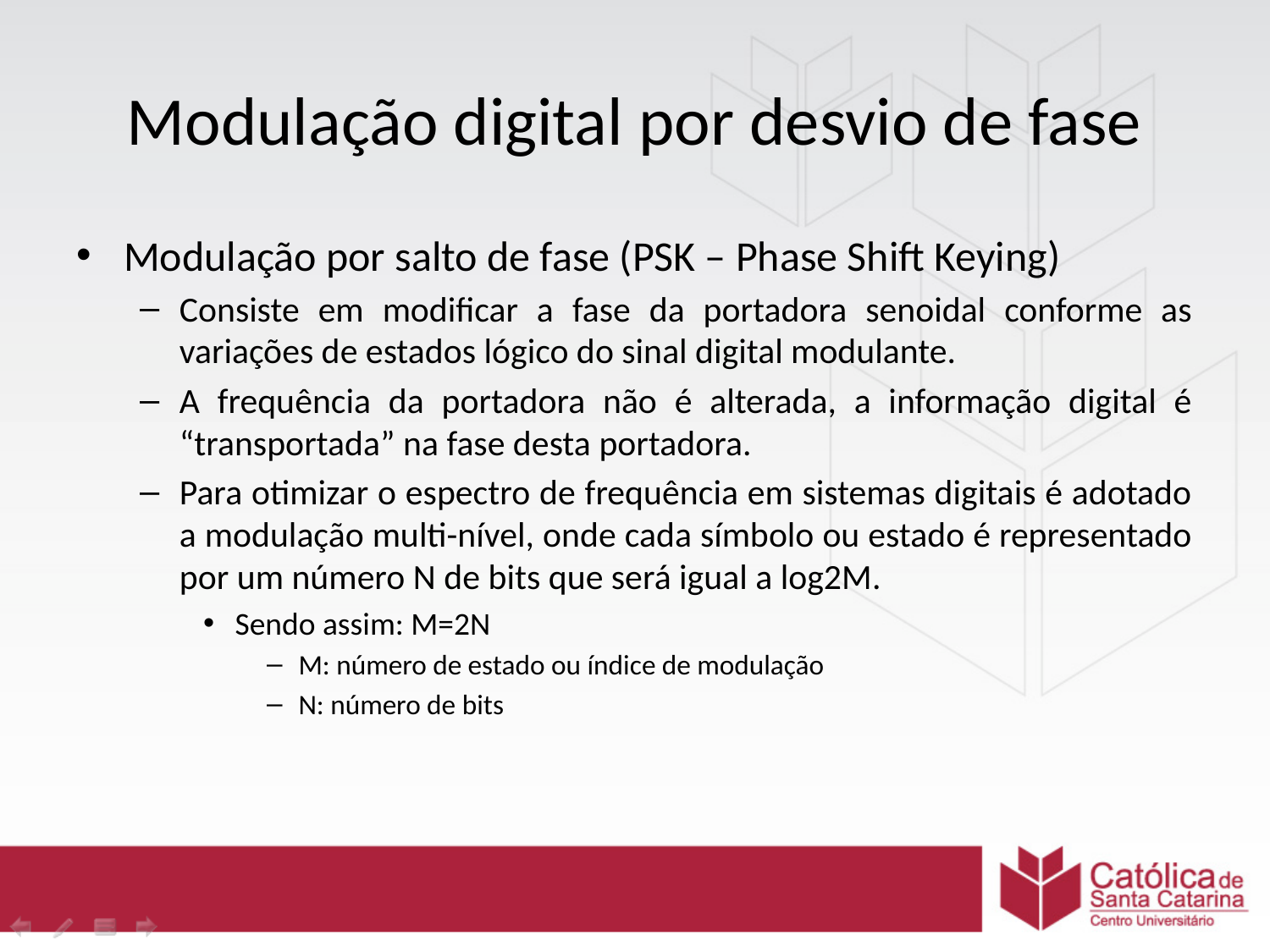

# Modulação digital por desvio de fase
Modulação por salto de fase (PSK – Phase Shift Keying)
Consiste em modificar a fase da portadora senoidal conforme as variações de estados lógico do sinal digital modulante.
A frequência da portadora não é alterada, a informação digital é “transportada” na fase desta portadora.
Para otimizar o espectro de frequência em sistemas digitais é adotado a modulação multi-nível, onde cada símbolo ou estado é representado por um número N de bits que será igual a log2M.
Sendo assim: M=2N
M: número de estado ou índice de modulação
N: número de bits